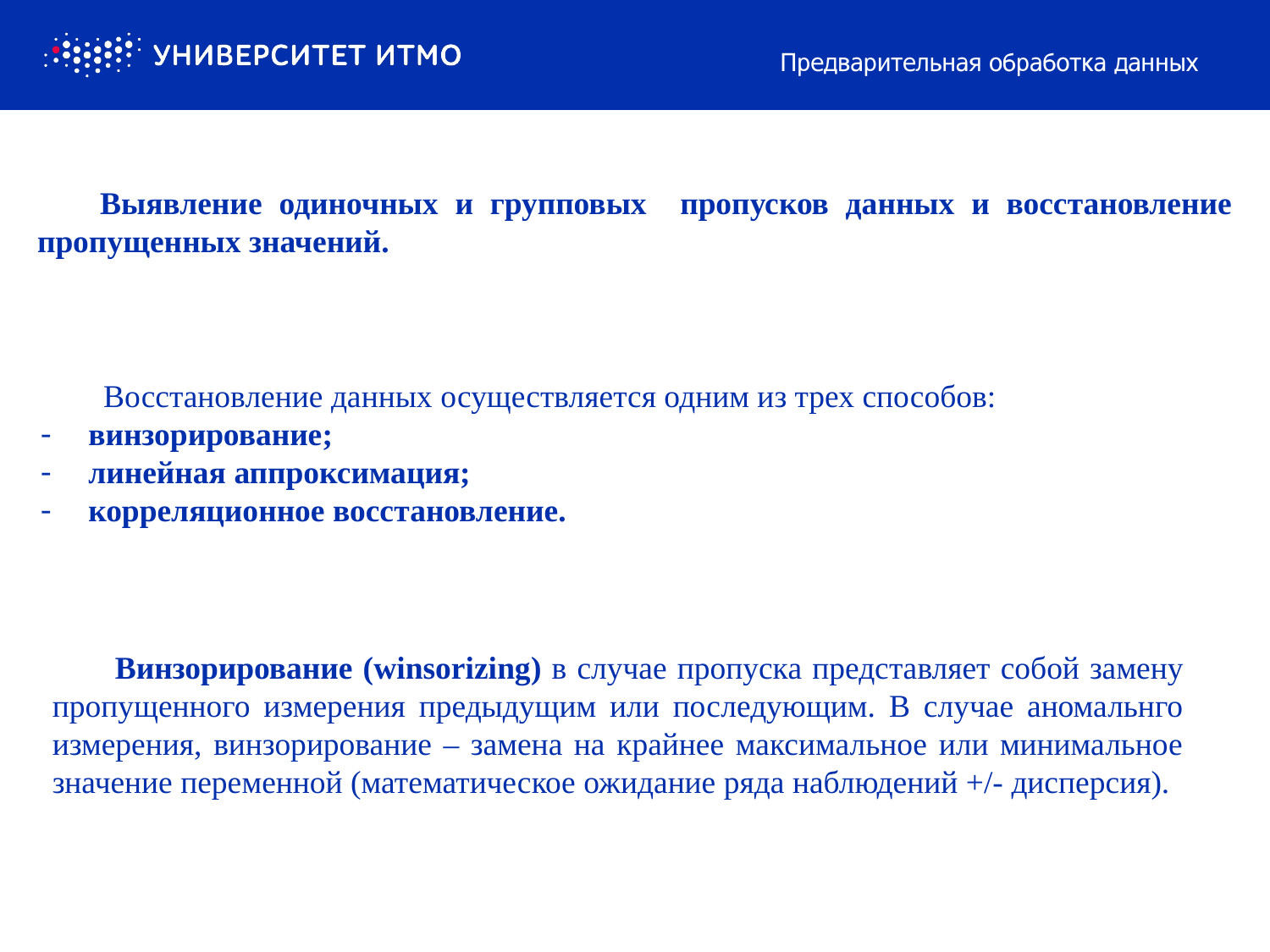

Предварительная обработка данных
Выявление одиночных и групповых  пропусков данных и восстановление пропущенных значений.
Восстановление данных осуществляется одним из трех способов:
винзорирование;
линейная аппроксимация;
корреляционное восстановление.
Винзорирование (winsorizing) в случае пропуска представляет собой замену пропущенного измерения предыдущим или последующим. В случае аномальнго измерения, винзорирование – замена на крайнее максимальное или минимальное значение переменной (математическое ожидание ряда наблюдений +/- дисперсия).